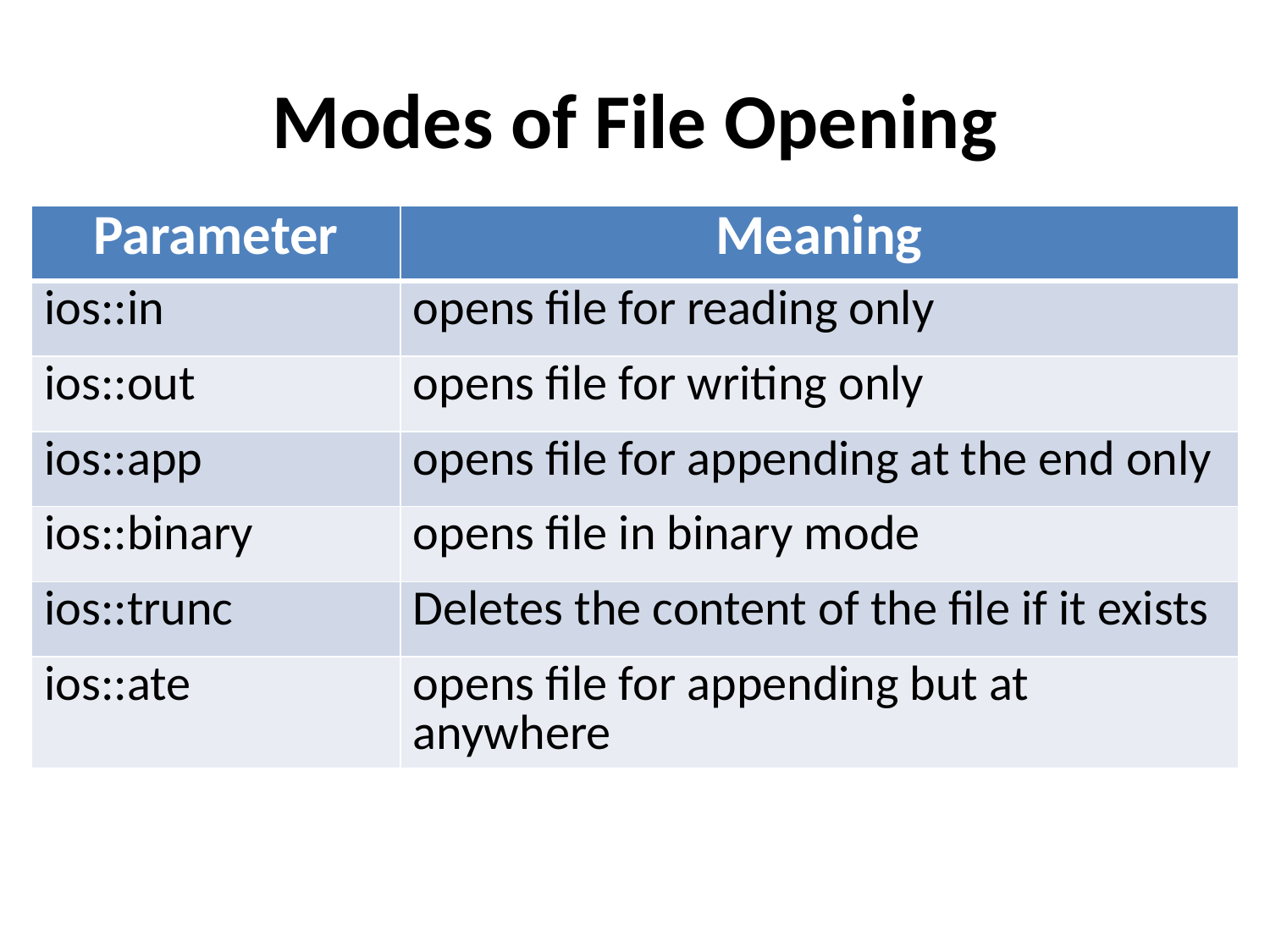

# Modes of File Opening
| Parameter | Meaning |
| --- | --- |
| ios::in | opens file for reading only |
| ios::out | opens file for writing only |
| ios::app | opens file for appending at the end only |
| ios::binary | opens file in binary mode |
| ios::trunc | Deletes the content of the file if it exists |
| ios::ate | opens file for appending but at anywhere |